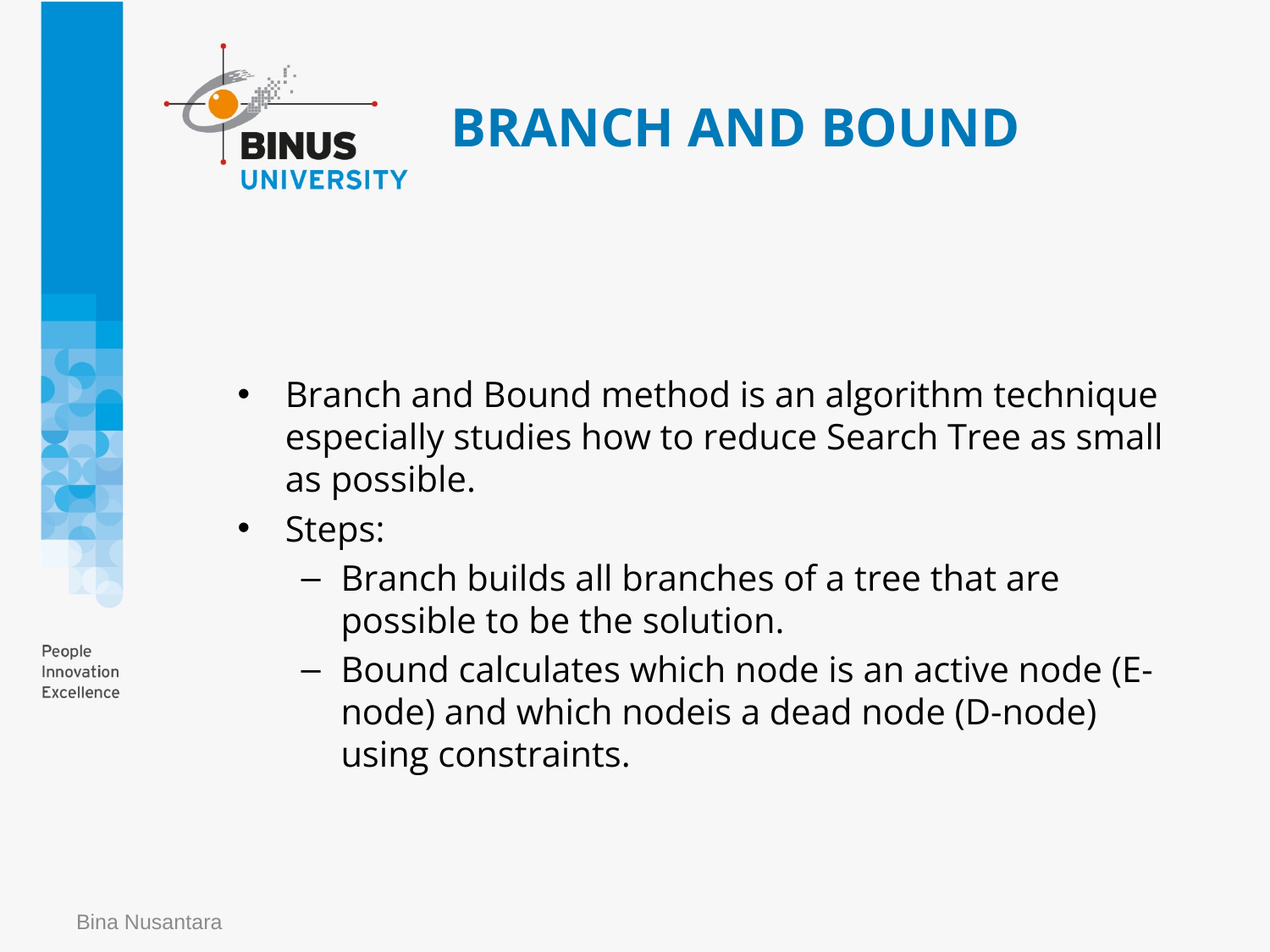

# BRANCH AND BOUND
Branch and Bound method is an algorithm technique especially studies how to reduce Search Tree as small as possible.
Steps:
Branch builds all branches of a tree that are possible to be the solution.
Bound calculates which node is an active node (E-node) and which nodeis a dead node (D-node) using constraints.
Bina Nusantara